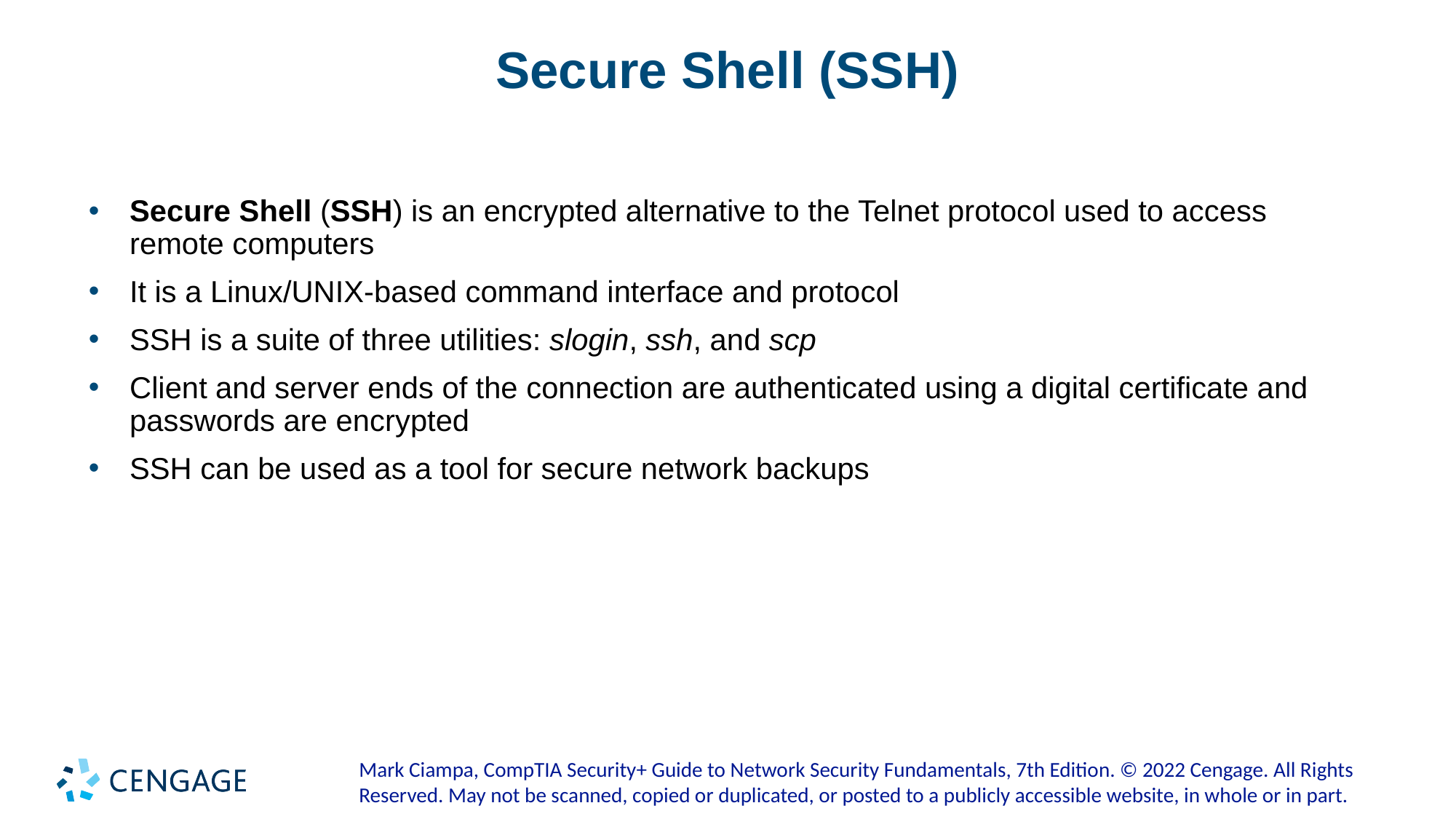

# Secure Shell (SSH)
Secure Shell (SSH) is an encrypted alternative to the Telnet protocol used to access remote computers
It is a Linux/UNIX-based command interface and protocol
SSH is a suite of three utilities: slogin, ssh, and scp
Client and server ends of the connection are authenticated using a digital certificate and passwords are encrypted
SSH can be used as a tool for secure network backups